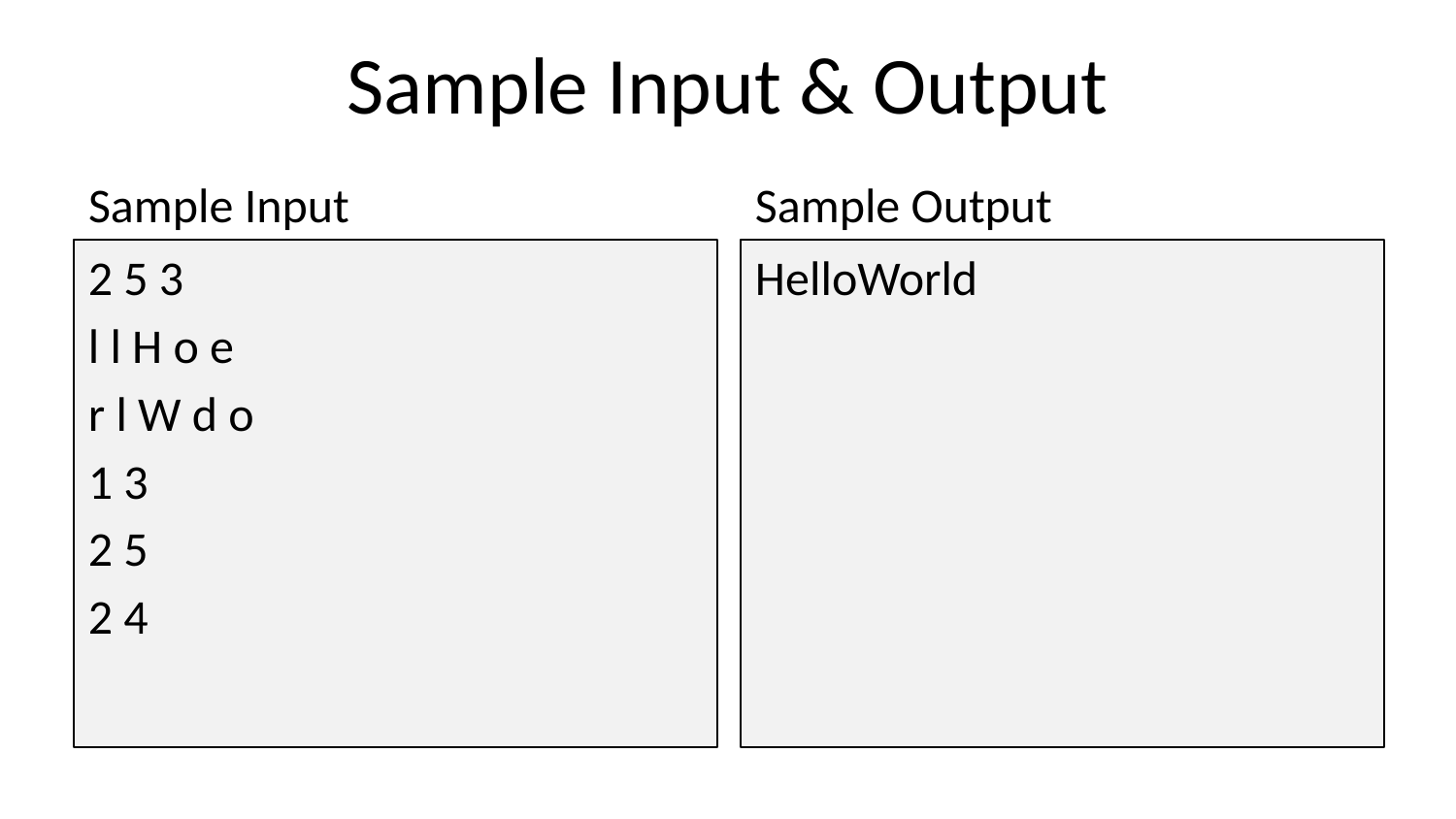

# Sample Input & Output
Sample Input
Sample Output
2 5 3
l l H o e
r l W d o
1 3
2 5
2 4
HelloWorld